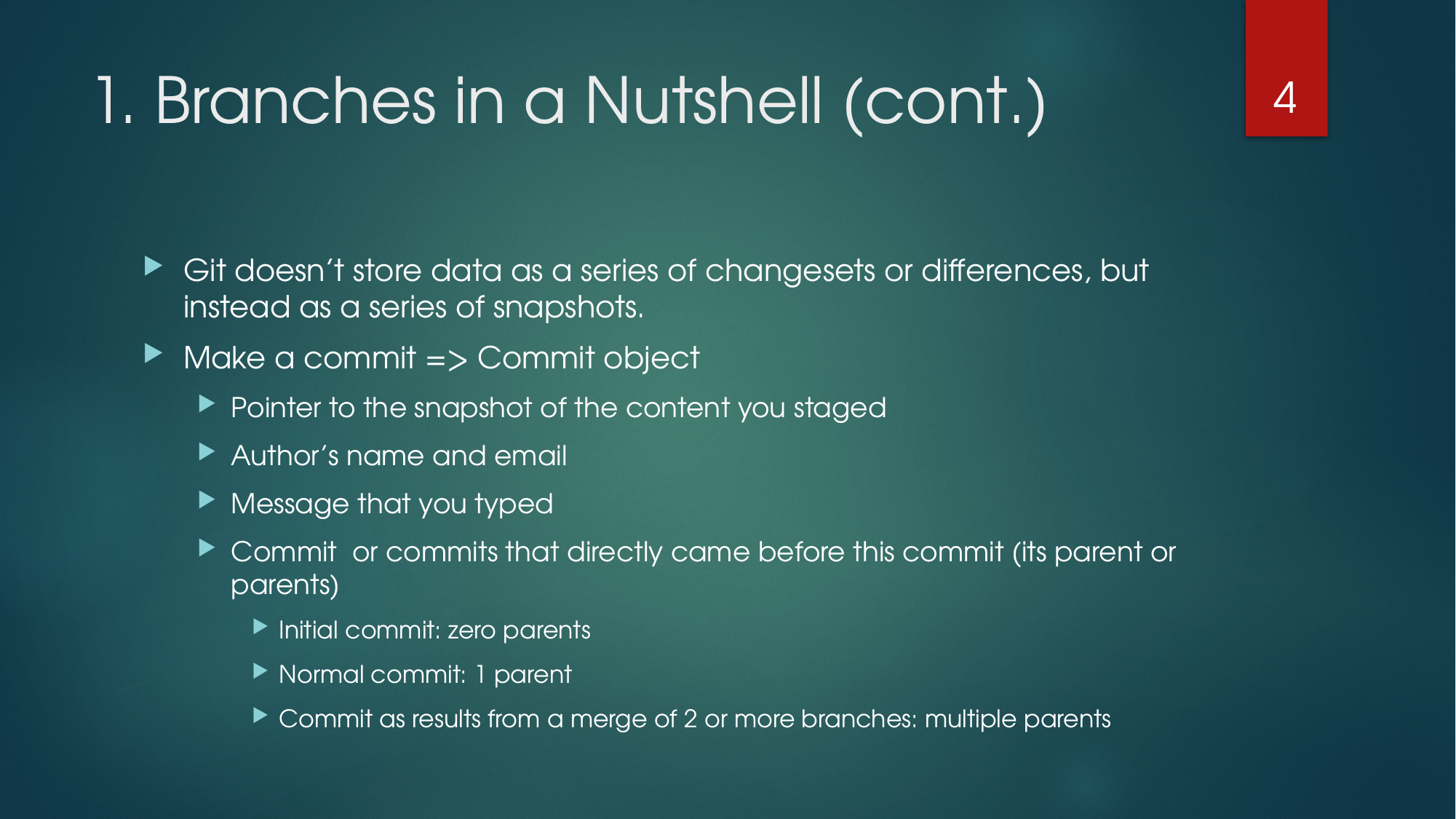

4
# 1. Branches in a Nutshell (cont.)
Git doesn’t store data as a series of changesets or differences, but instead as a series of snapshots.
Make a commit => Commit object
Pointer to the snapshot of the content you staged
Author’s name and email
Message that you typed
Commit  or commits that directly came before this commit (its parent or parents)
Initial commit: zero parents
Normal commit: 1 parent
Commit as results from a merge of 2 or more branches: multiple parents